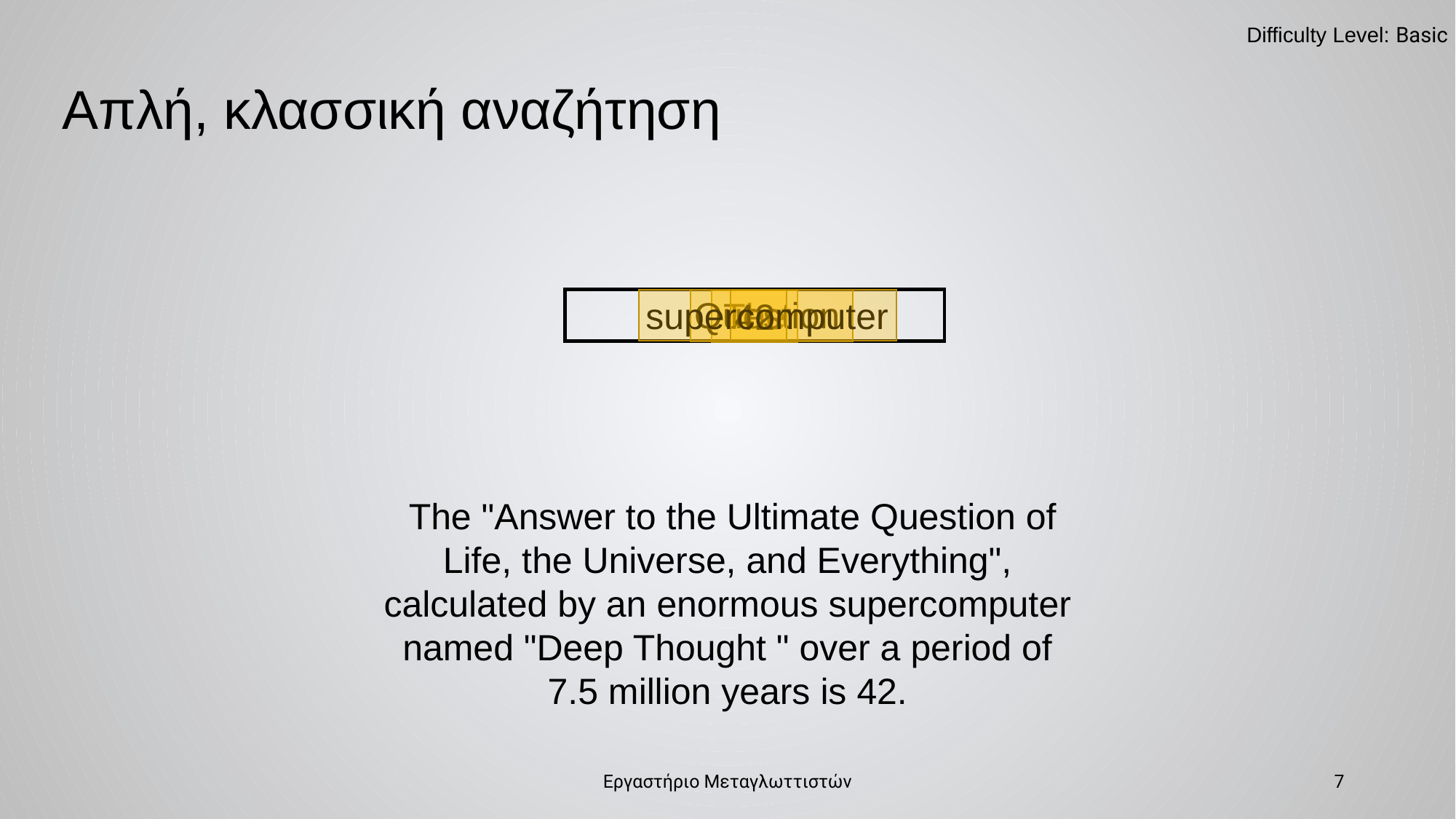

Difficulty Level: Basic
Απλή, κλασσική αναζήτηση
Question
supercomputer
The
42

 The "Answer to the Ultimate Question of Life, the Universe, and Everything", calculated by an enormous supercomputer named "Deep Thought " over a period of 7.5 million years is 42.
Εργαστήριο Μεταγλωττιστών
7